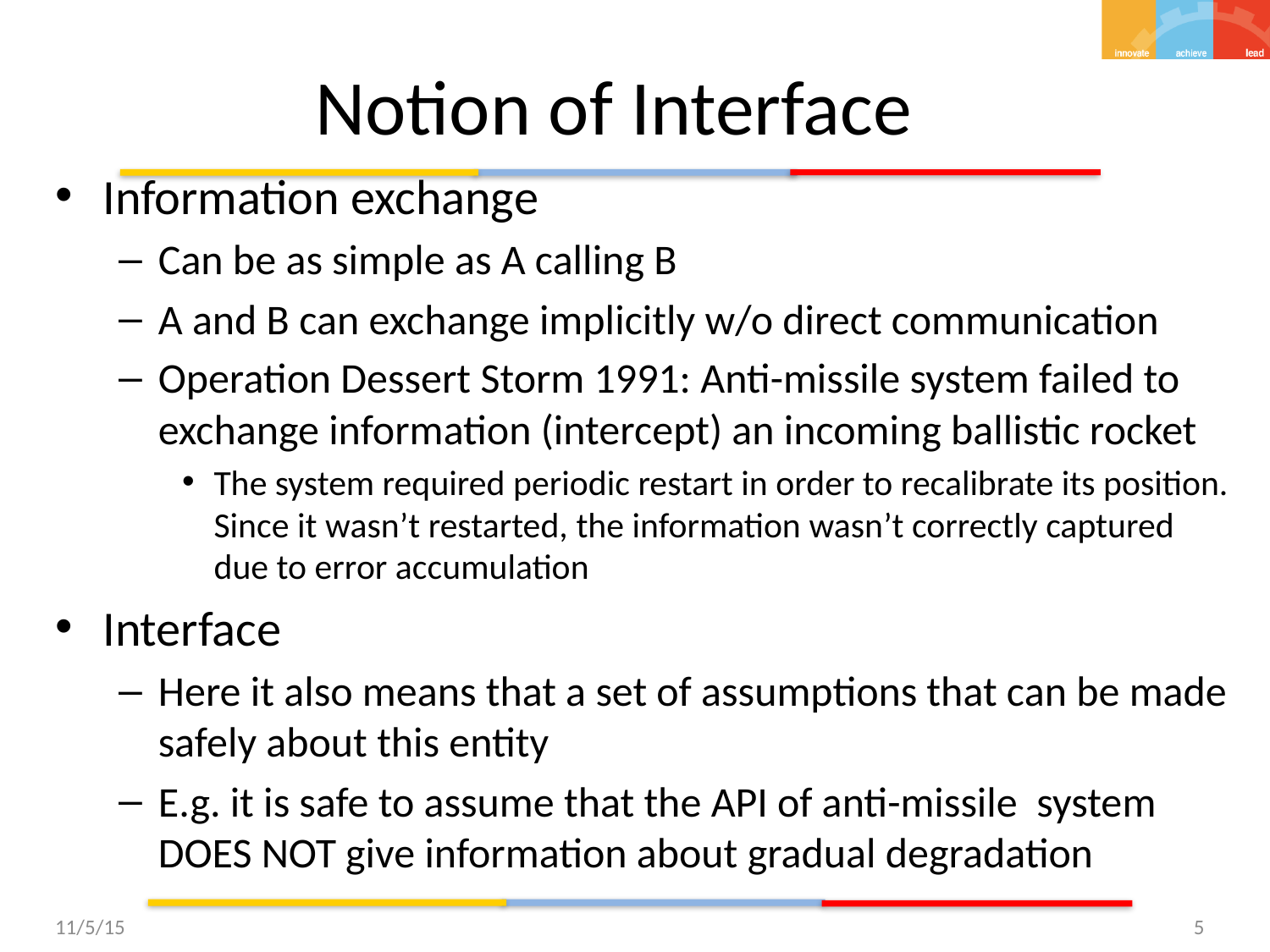

# Notion of Interface
Information exchange
Can be as simple as A calling B
A and B can exchange implicitly w/o direct communication
Operation Dessert Storm 1991: Anti-missile system failed to exchange information (intercept) an incoming ballistic rocket
The system required periodic restart in order to recalibrate its position. Since it wasn’t restarted, the information wasn’t correctly captured due to error accumulation
Interface
Here it also means that a set of assumptions that can be made safely about this entity
E.g. it is safe to assume that the API of anti-missile  system DOES NOT give information about gradual degradation
11/5/15
5